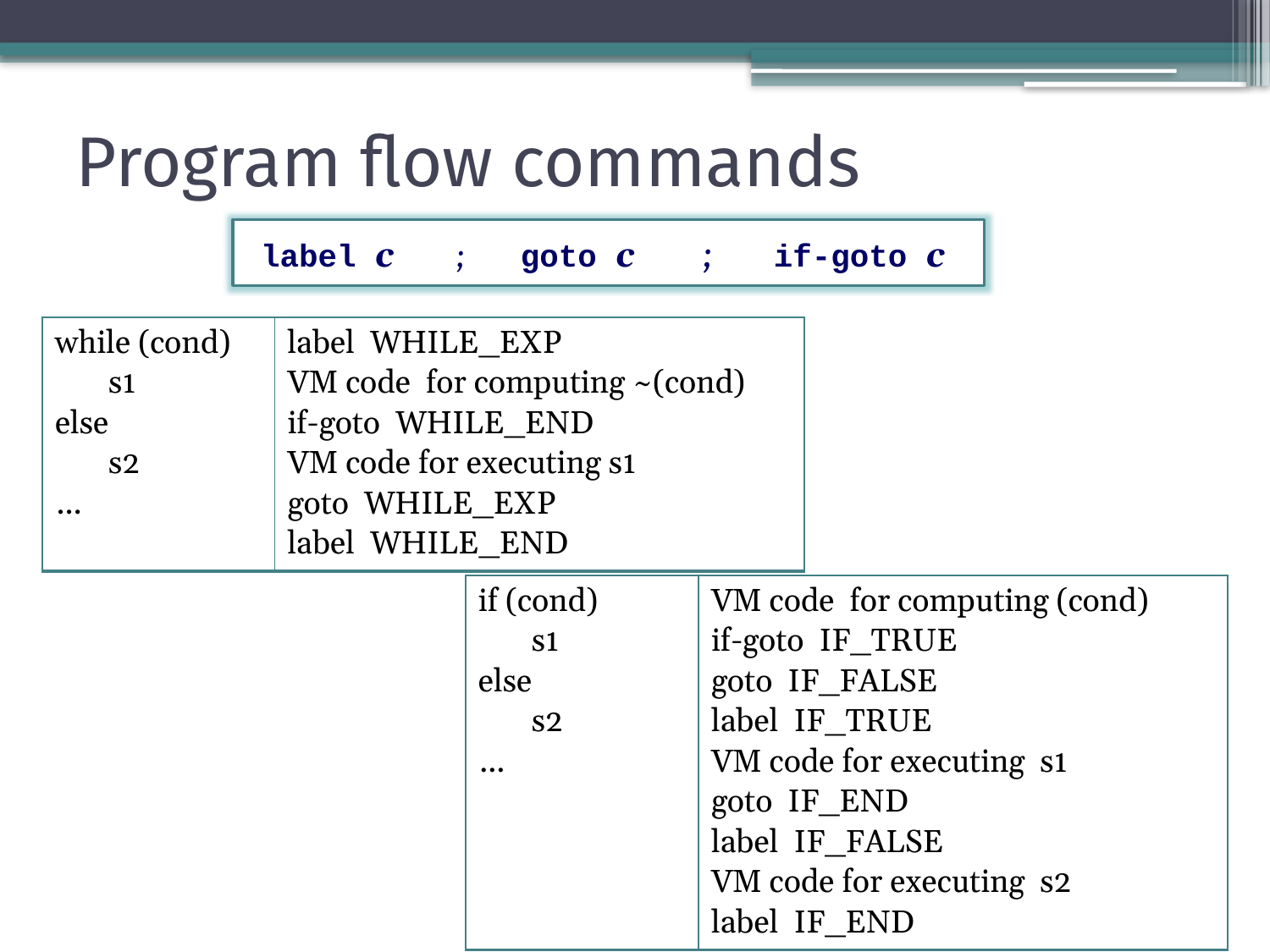

# Program flow commands
label c        ;       goto c	       ;       if-goto c
| while (cond) s1 else s2 … | label WHILE\_EXP VM code for computing ~(cond) if-goto WHILE\_END VM code for executing s1 goto WHILE\_EXP label WHILE\_END |
| --- | --- |
| if (cond) s1 else s2 … | VM code for computing (cond) if-goto IF\_TRUE goto IF\_FALSE label IF\_TRUE VM code for executing s1 goto IF\_END label IF\_FALSE VM code for executing s2 label IF\_END |
| --- | --- |